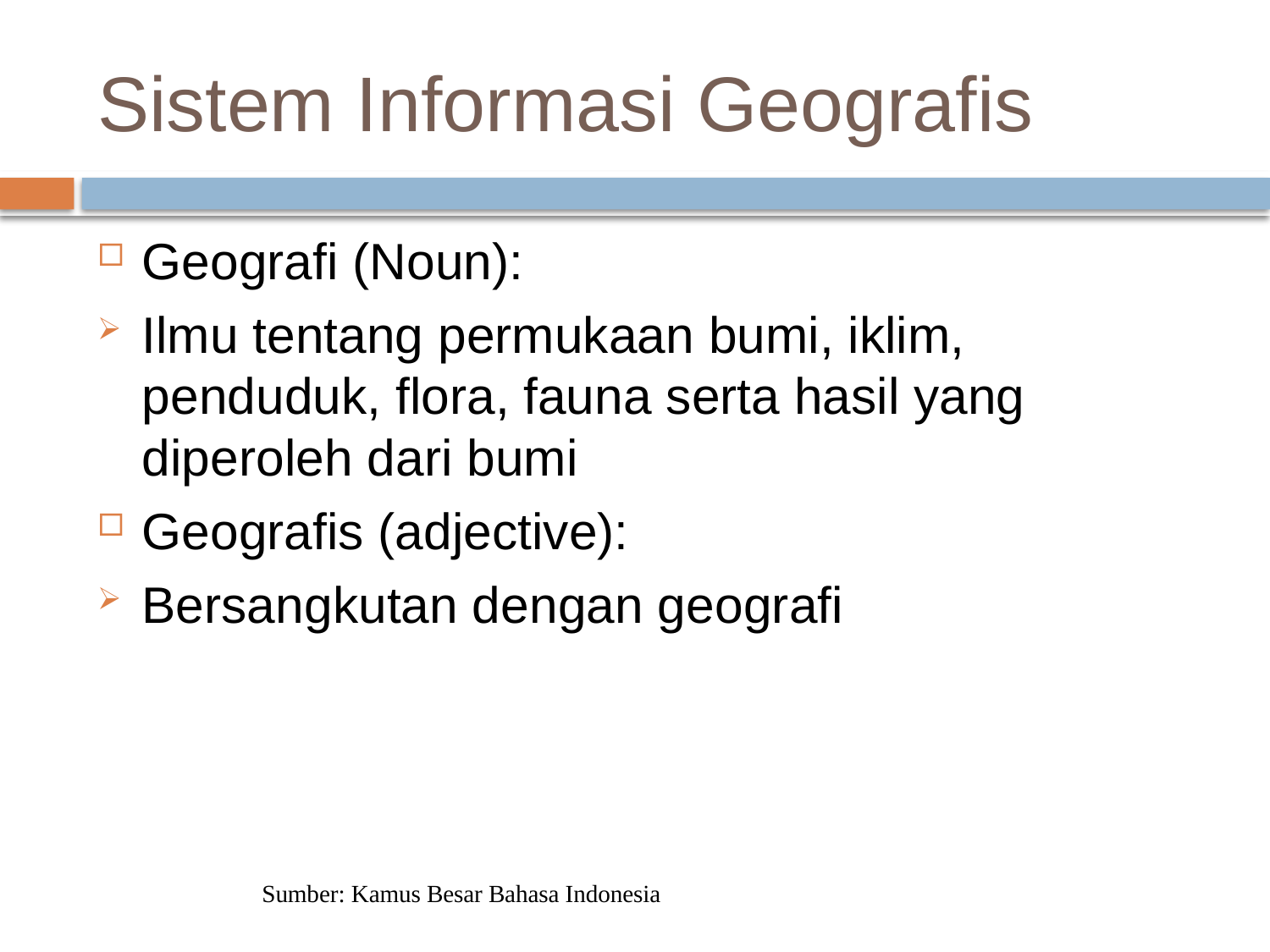

# Sistem Informasi Geografis
Geografi (Noun):
Ilmu tentang permukaan bumi, iklim, penduduk, flora, fauna serta hasil yang diperoleh dari bumi
Geografis (adjective):
Bersangkutan dengan geografi

Sumber: Kamus Besar Bahasa Indonesia